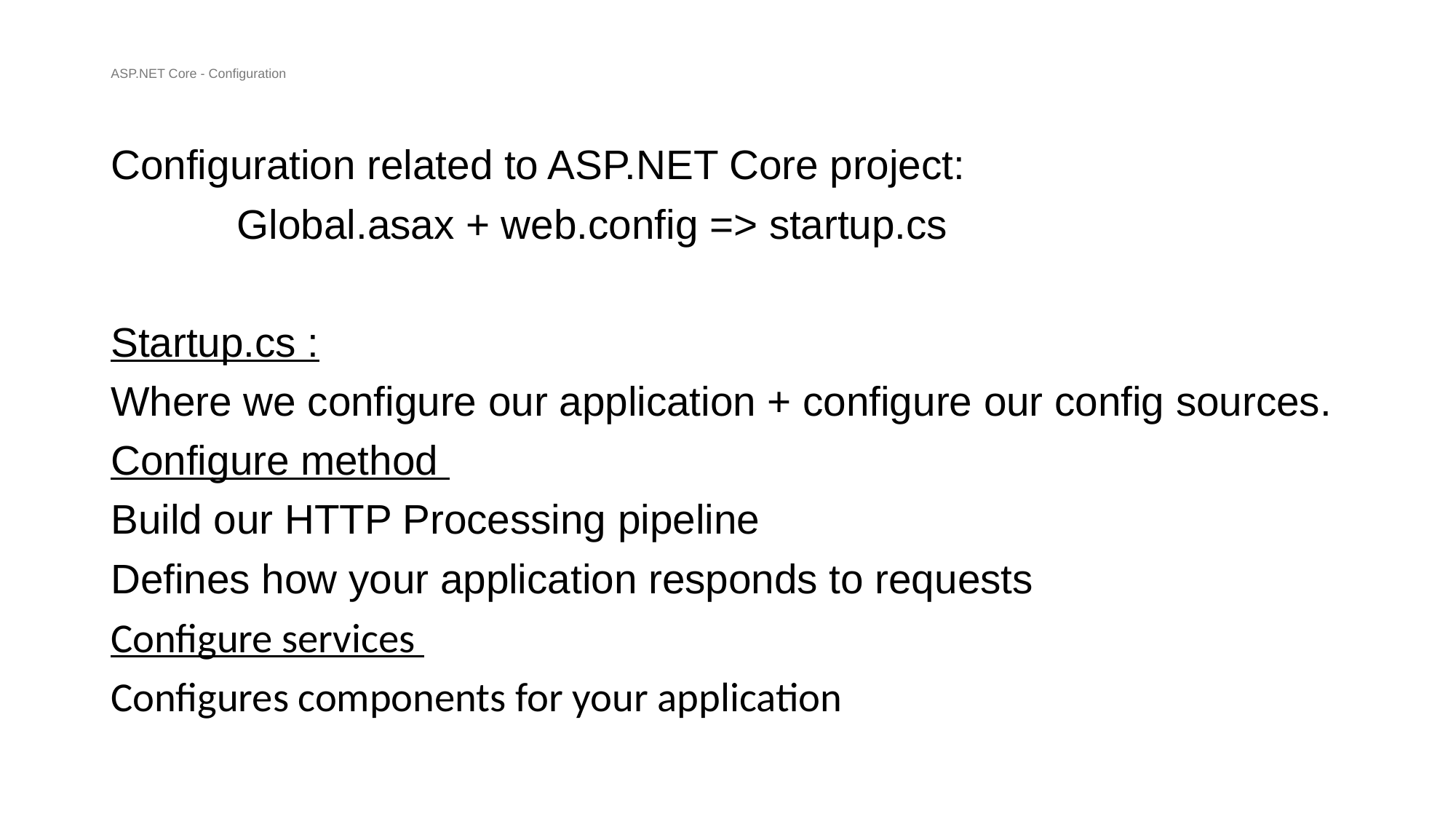

# ASP.NET Core - Configuration
Configuration related to ASP.NET Core project:
           Global.asax + web.config => startup.cs

Startup.cs :
Where we configure our application + configure our config sources.
Configure method
Build our HTTP Processing pipeline
Defines how your application responds to requests
Configure services
Configures components for your application